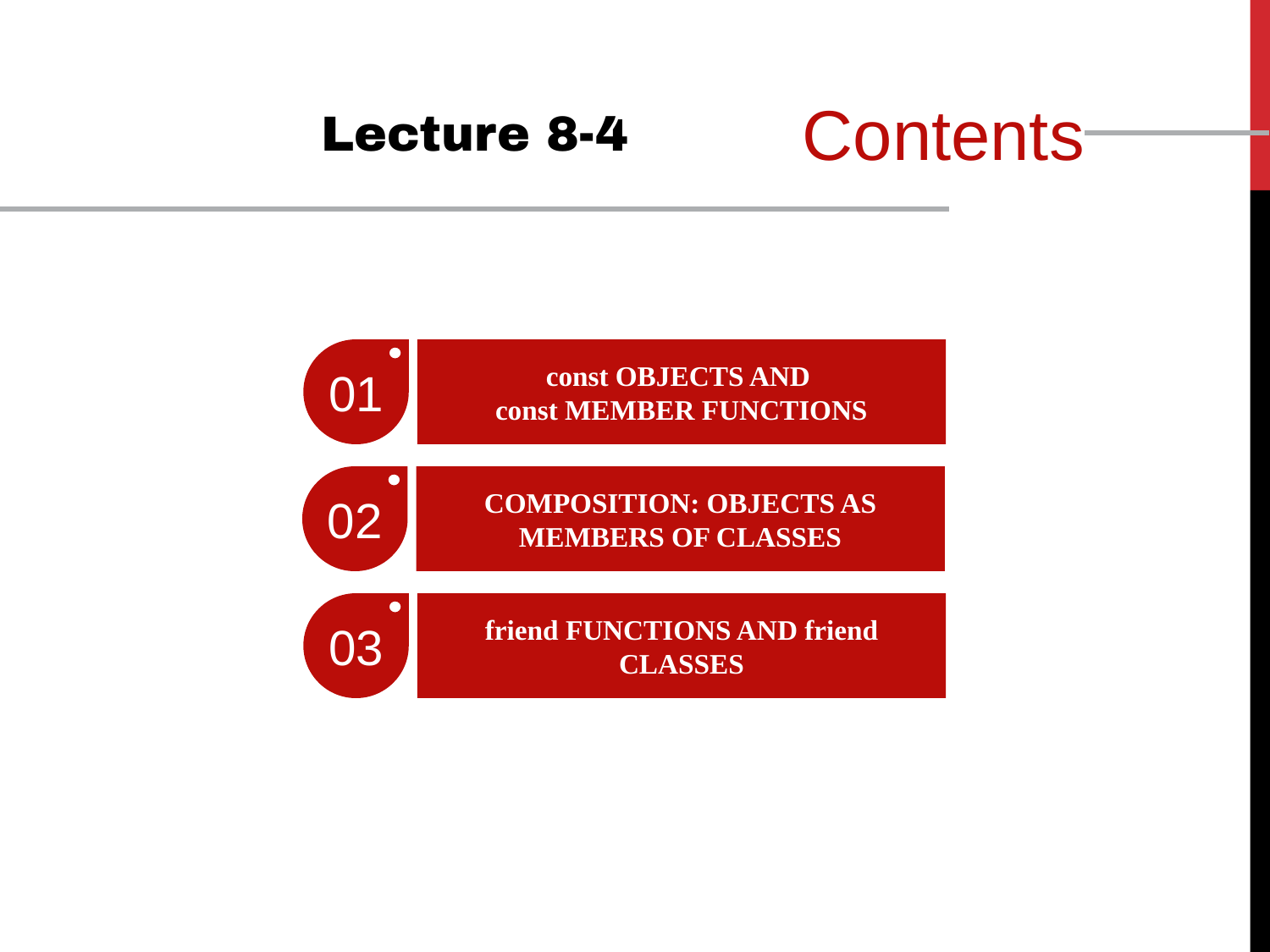

Contents

Lecture 8-4
01
const Objects and
const Member Functions
02
Composition: Objects as Members of Classes
03
friend Functions and friend Classes